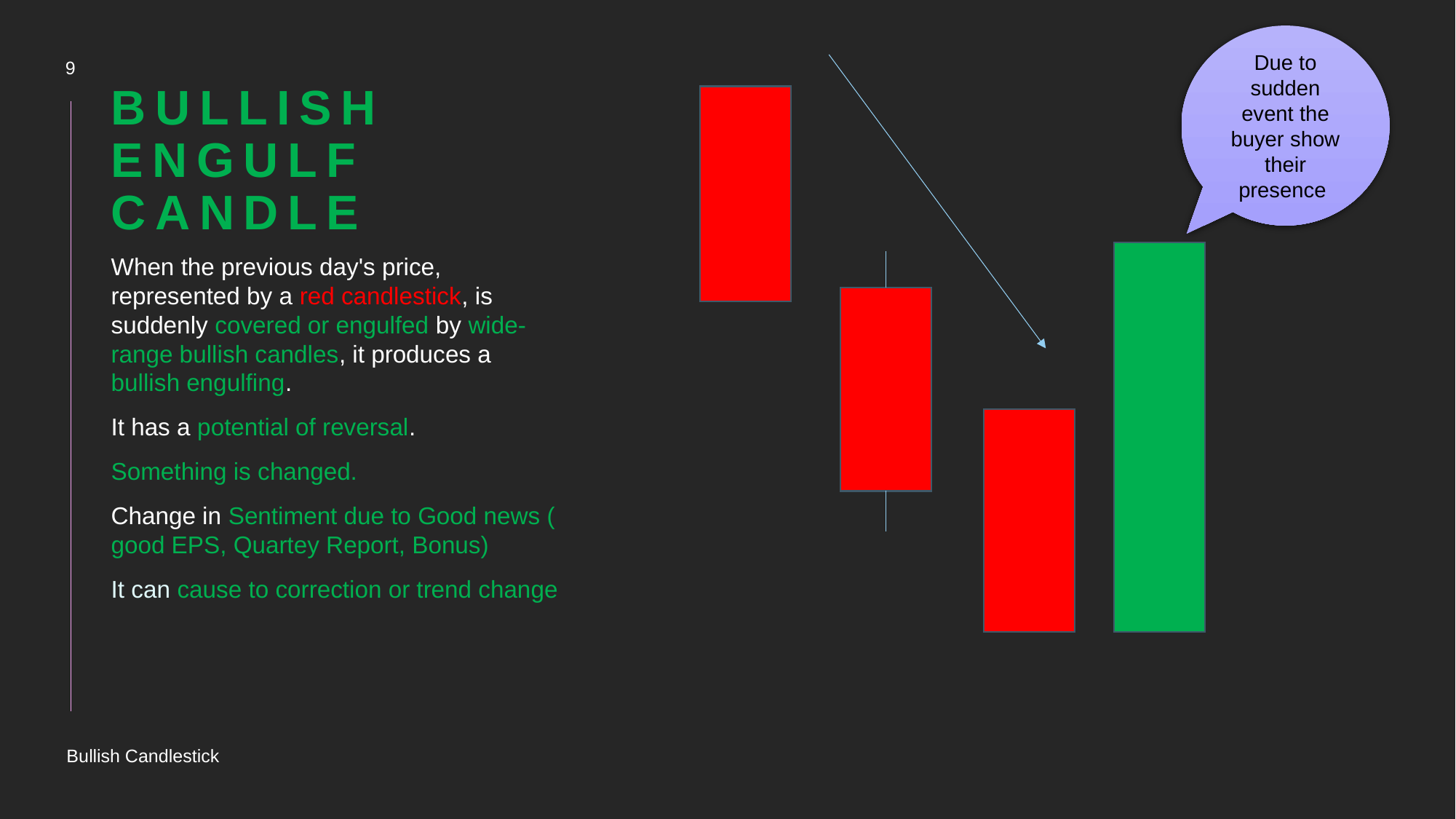

Due to sudden event the buyer show their presence
9
# Bullish Engulf candle

When the previous day's price, represented by a red candlestick, is suddenly covered or engulfed by wide-range bullish candles, it produces a bullish engulfing.
It has a potential of reversal.
Something is changed.
Change in Sentiment due to Good news ( good EPS, Quartey Report, Bonus)
It can cause to correction or trend change

Bullish Candlestick